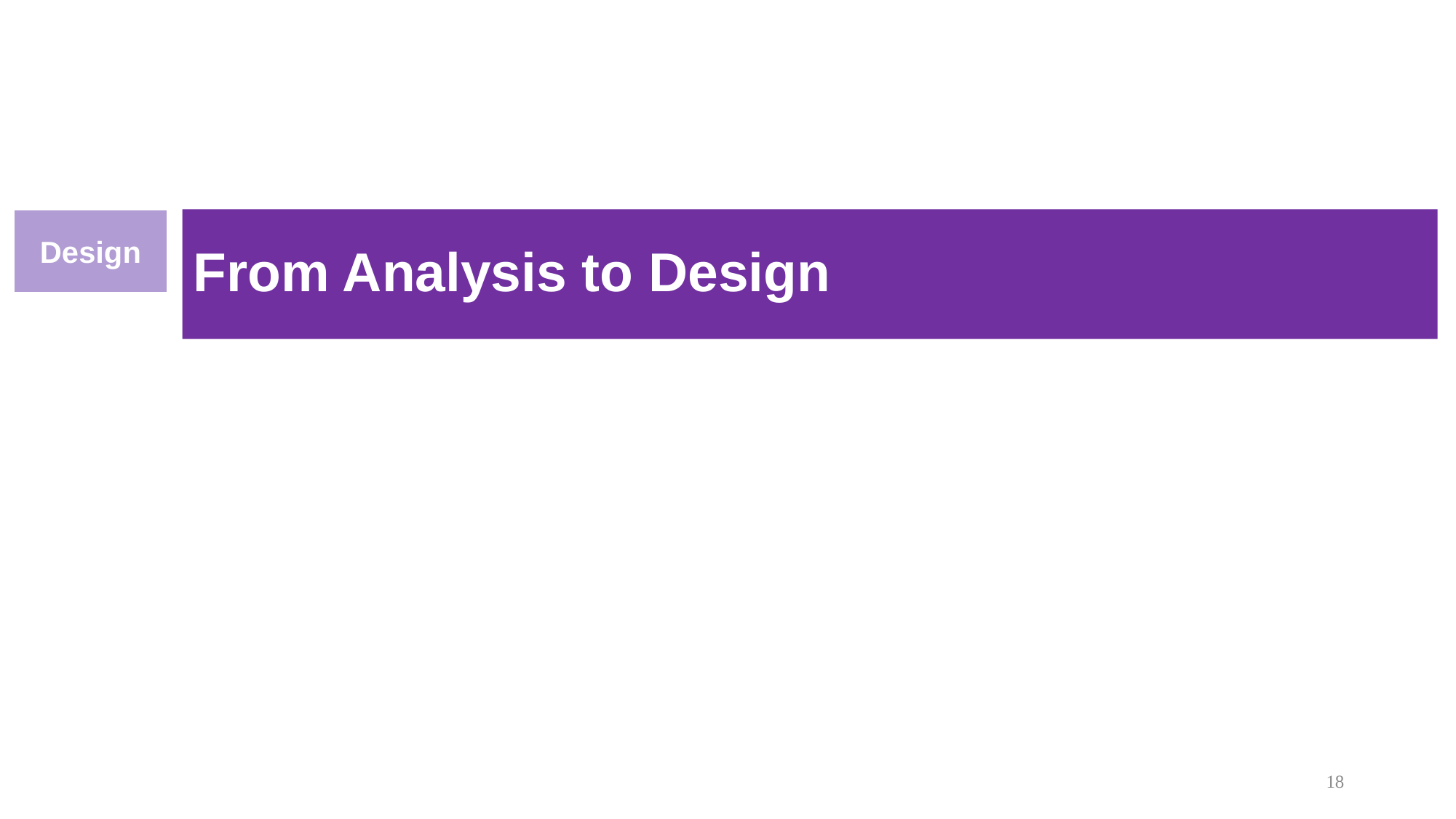

18
Design
# From Analysis to Design